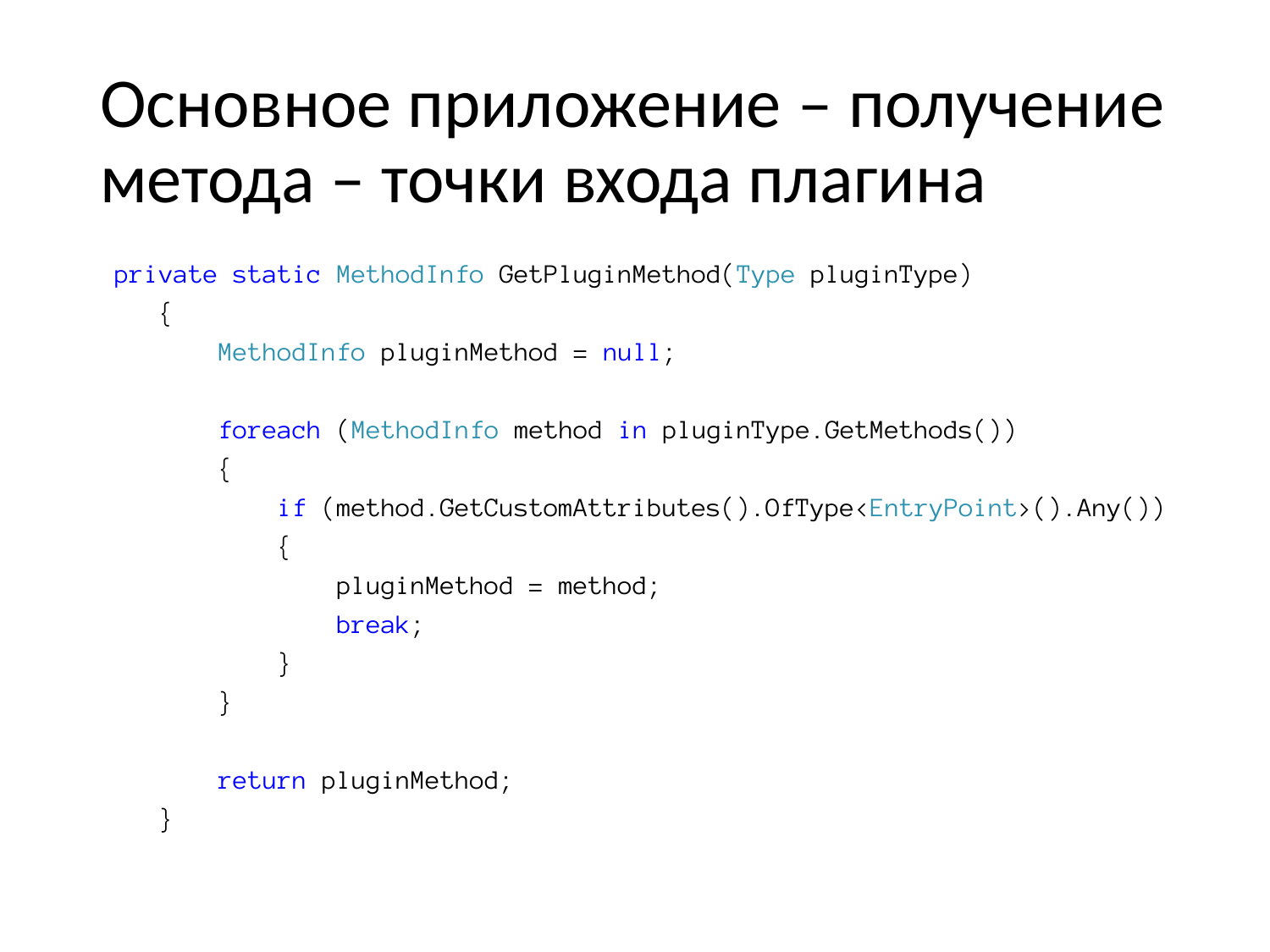

# Основное приложение – получение метода – точки входа плагина
 private static MethodInfo GetPluginMethod(Type pluginType)
    {
        MethodInfo pluginMethod = null;

        foreach (MethodInfo method in pluginType.GetMethods())
        {
            if (method.GetCustomAttributes().OfType<EntryPoint>().Any())
            {
                pluginMethod = method;
                break;
            }
        }

        return pluginMethod;
    }